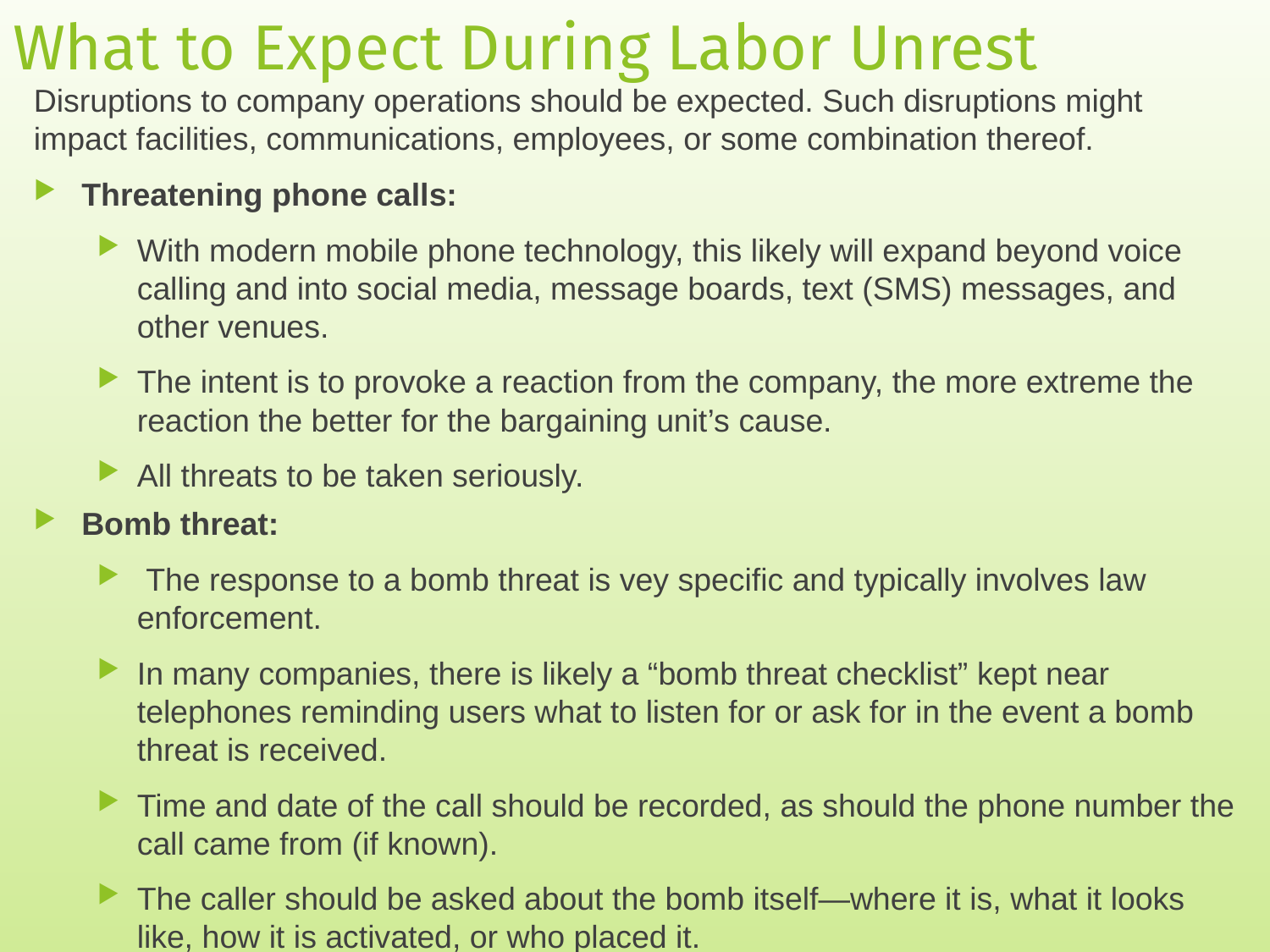

# What to Expect During Labor Unrest
Disruptions to company operations should be expected. Such disruptions might impact facilities, communications, employees, or some combination thereof.
Threatening phone calls:
With modern mobile phone technology, this likely will expand beyond voice calling and into social media, message boards, text (SMS) messages, and other venues.
The intent is to provoke a reaction from the company, the more extreme the reaction the better for the bargaining unit’s cause.
All threats to be taken seriously.

Bomb threat:
 The response to a bomb threat is vey specific and typically involves law enforcement.
In many companies, there is likely a “bomb threat checklist” kept near telephones reminding users what to listen for or ask for in the event a bomb threat is received.
Time and date of the call should be recorded, as should the phone number the call came from (if known).
The caller should be asked about the bomb itself—where it is, what it looks like, how it is activated, or who placed it.
7